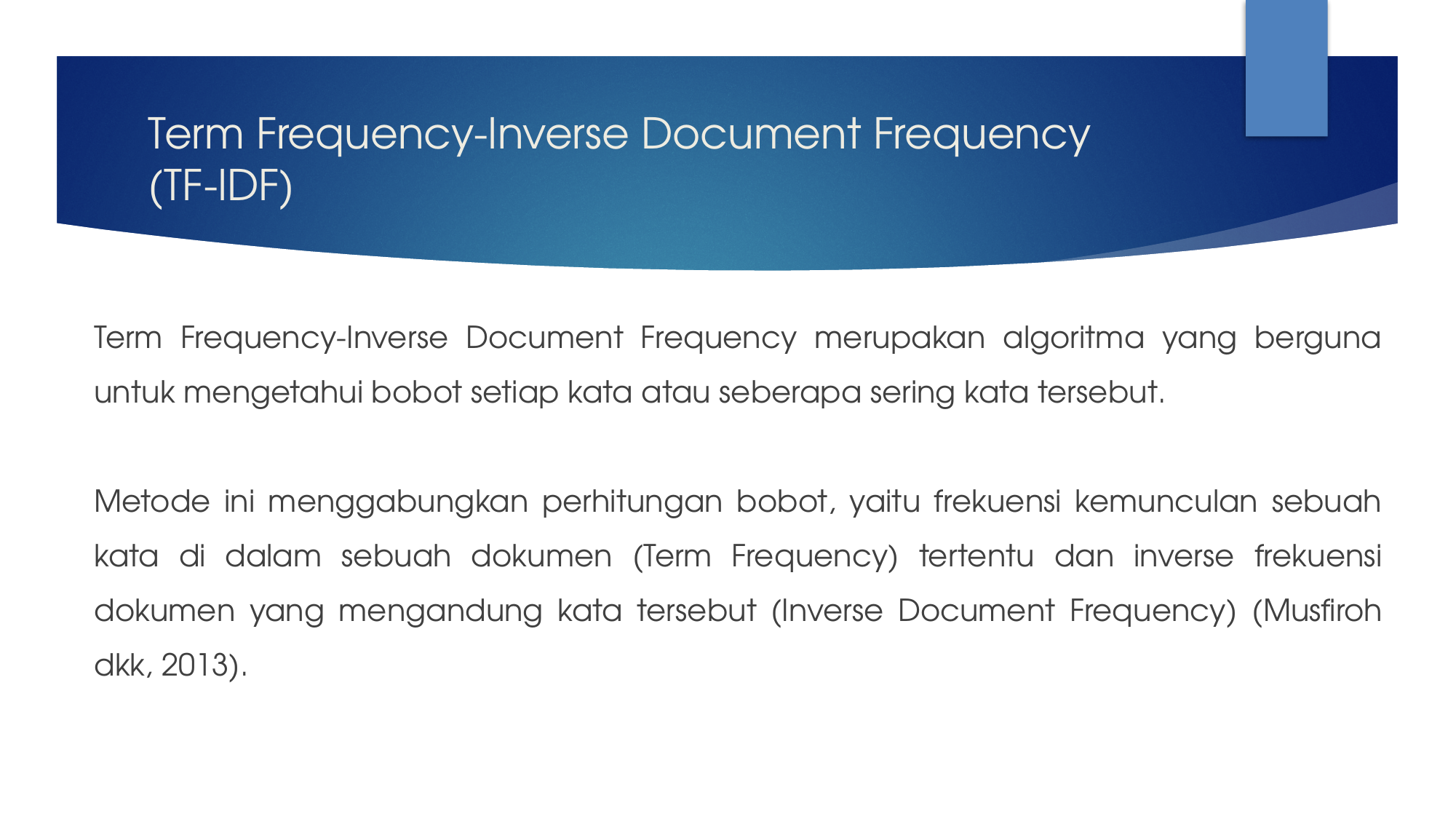

# Term Frequency-Inverse Document Frequency (TF-IDF)
Term Frequency-Inverse Document Frequency merupakan algoritma yang berguna untuk mengetahui bobot setiap kata atau seberapa sering kata tersebut.

Metode ini menggabungkan perhitungan bobot, yaitu frekuensi kemunculan sebuah kata di dalam sebuah dokumen (Term Frequency) tertentu dan inverse frekuensi dokumen yang mengandung kata tersebut (Inverse Document Frequency) (Musfiroh dkk, 2013).